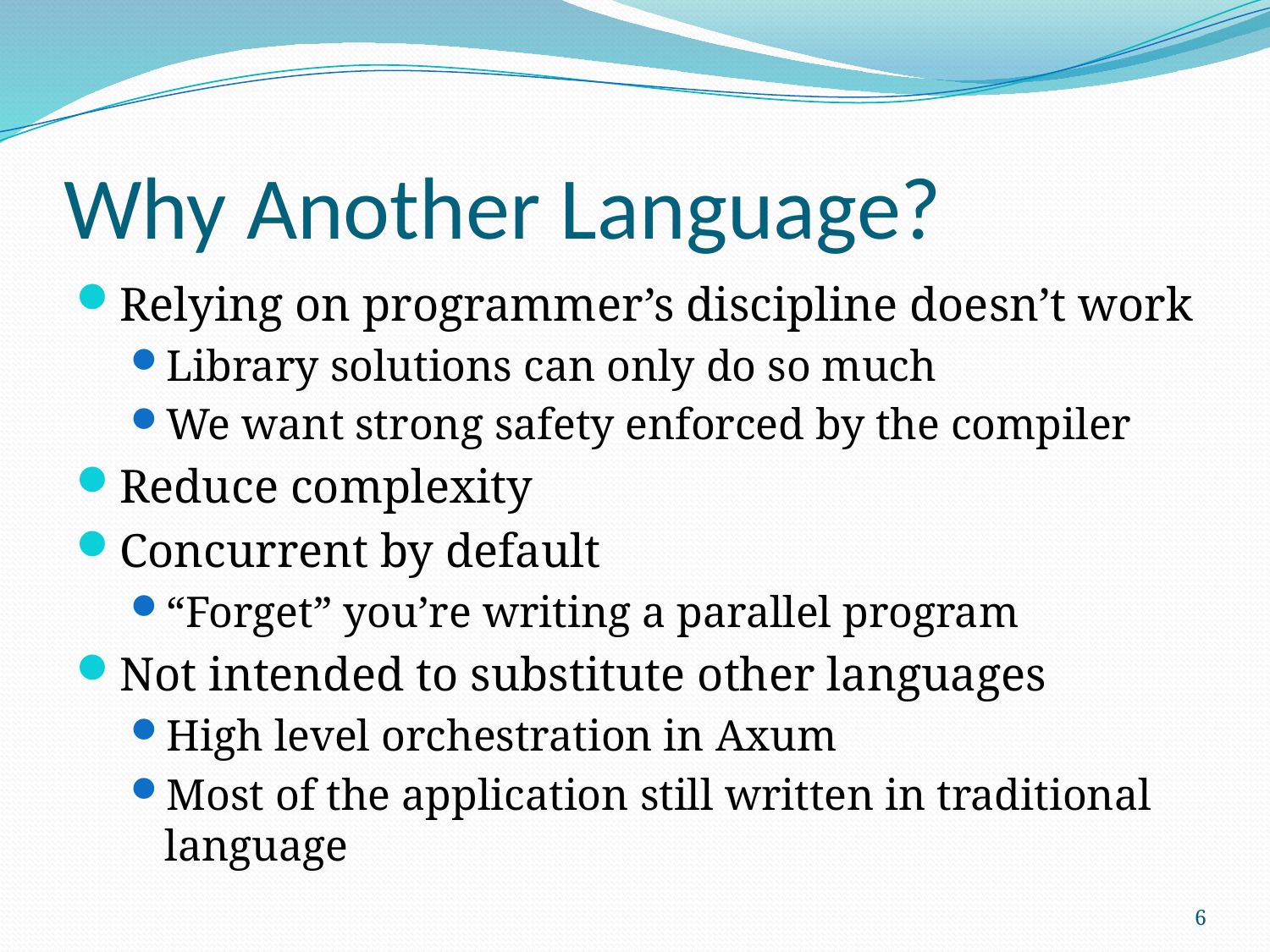

# Why Another Language?
Relying on programmer’s discipline doesn’t work
Library solutions can only do so much
We want strong safety enforced by the compiler
Reduce complexity
Concurrent by default
“Forget” you’re writing a parallel program
Not intended to substitute other languages
High level orchestration in Axum
Most of the application still written in traditional language
6